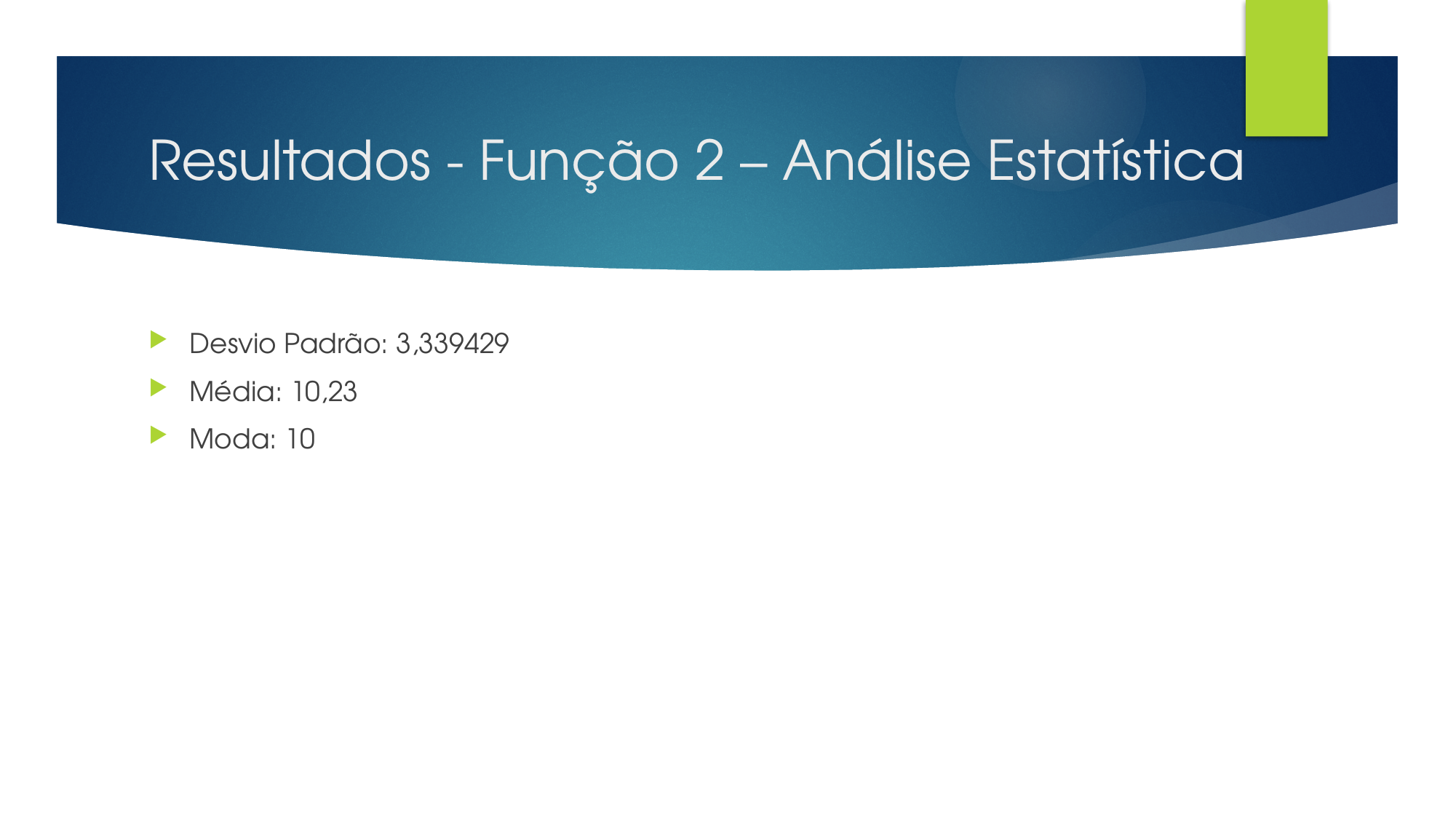

# Resultados - Função 2 – Análise Estatística
Desvio Padrão: 3,339429
Média: 10,23
Moda: 10